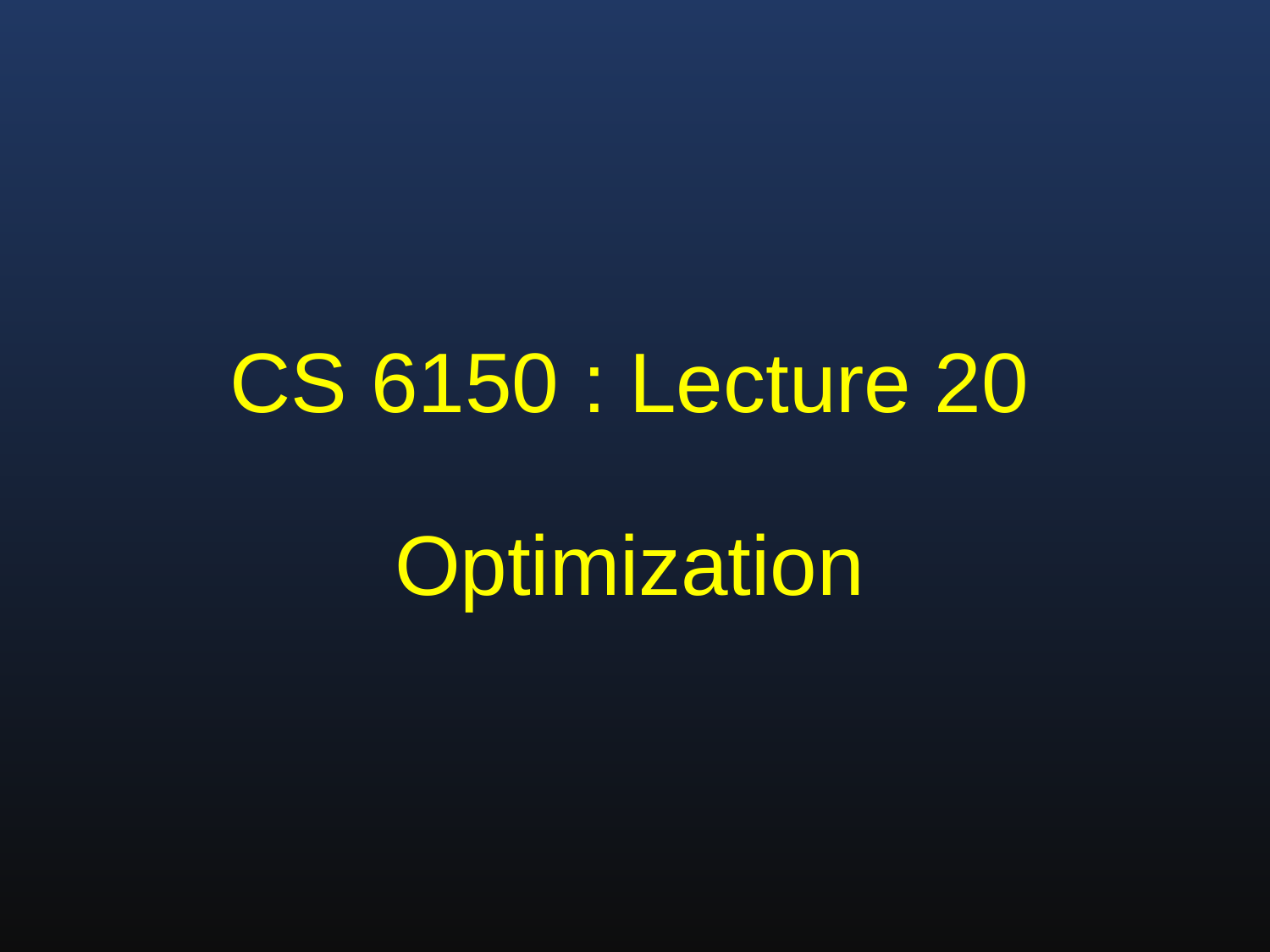

# CS 6150 : Lecture 20 Optimization